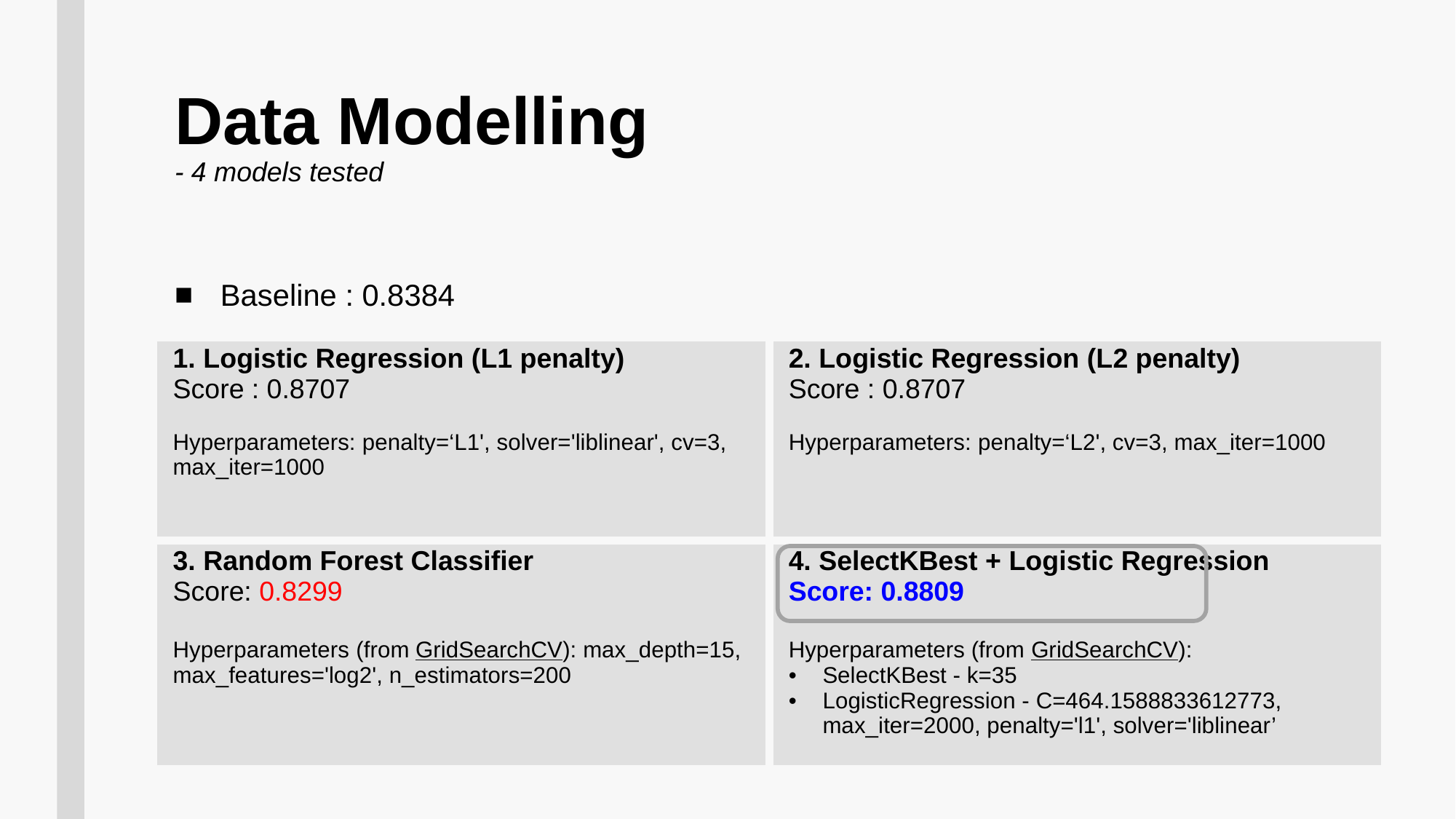

# Data Modelling - 4 models tested
Baseline : 0.8384
| 1. Logistic Regression (L1 penalty) Score : 0.8707 Hyperparameters: penalty=‘L1', solver='liblinear', cv=3, max\_iter=1000 | 2. Logistic Regression (L2 penalty) Score : 0.8707 Hyperparameters: penalty=‘L2', cv=3, max\_iter=1000 |
| --- | --- |
| 3. Random Forest Classifier Score: 0.8299 Hyperparameters (from GridSearchCV): max\_depth=15, max\_features='log2', n\_estimators=200 | 4. SelectKBest + Logistic Regression Score: 0.8809 Hyperparameters (from GridSearchCV): SelectKBest - k=35 LogisticRegression - C=464.1588833612773, max\_iter=2000, penalty='l1', solver='liblinear’ |